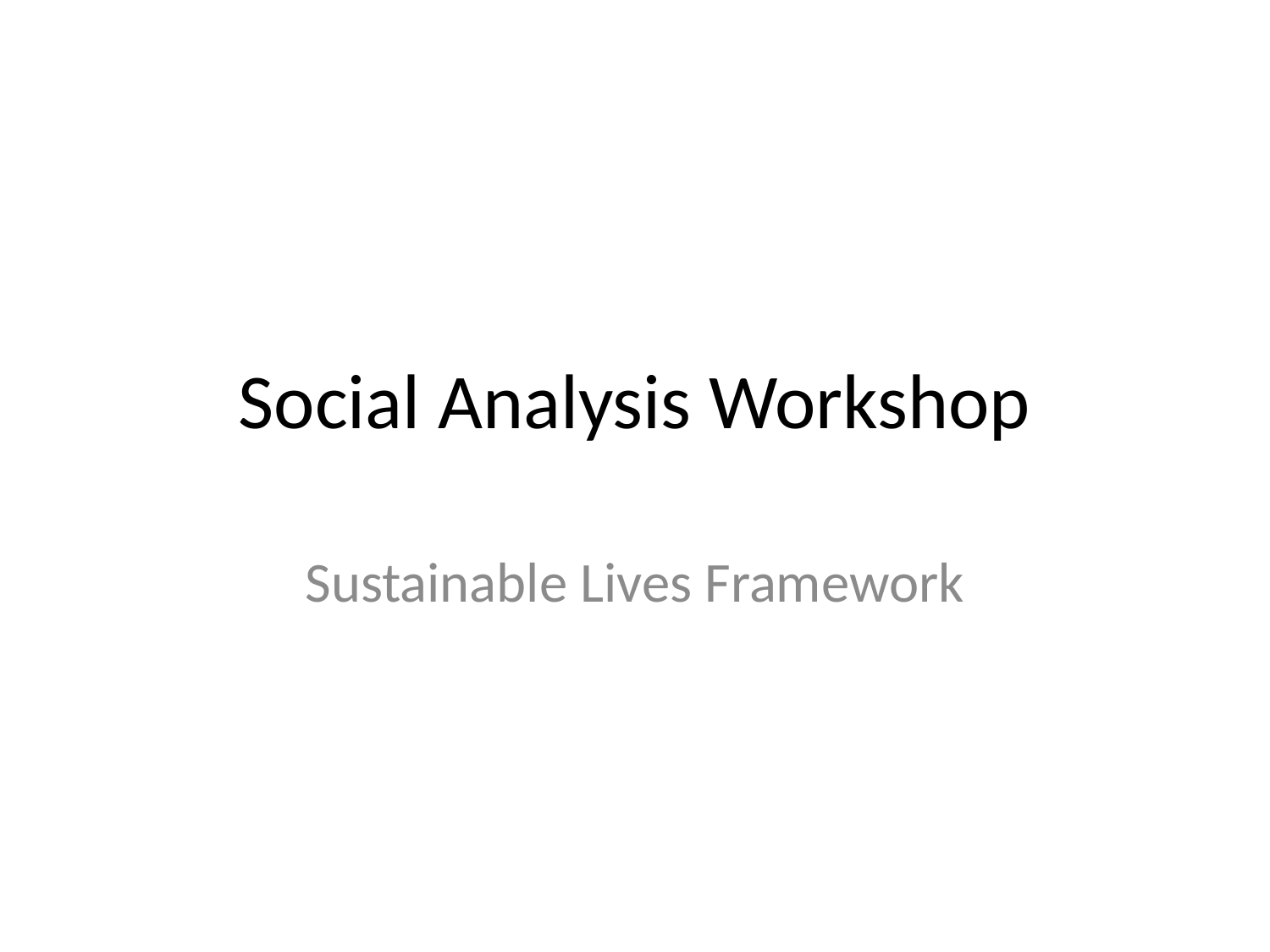

# Social Analysis Workshop
Sustainable Lives Framework